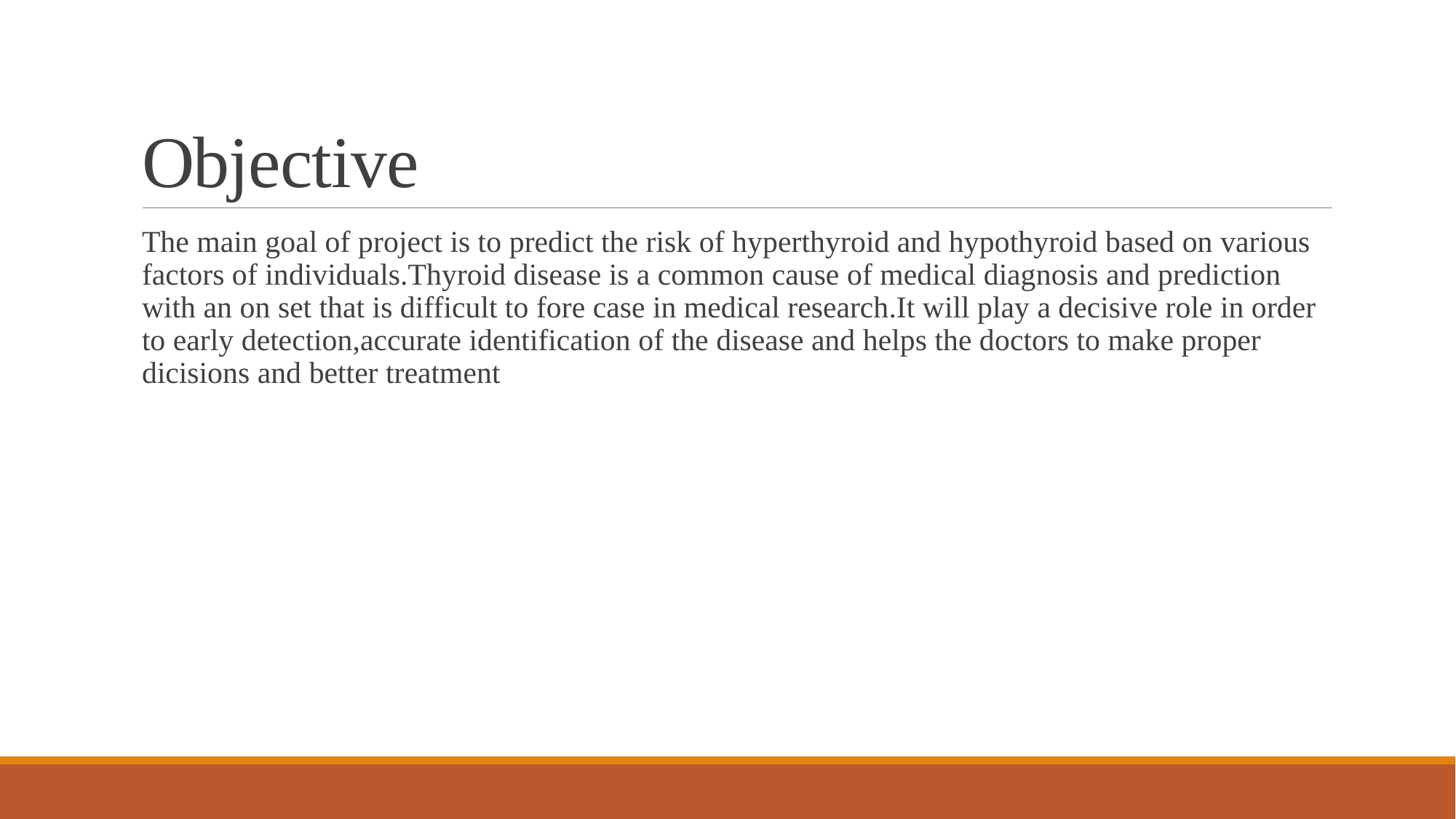

# Objective
The main goal of project is to predict the risk of hyperthyroid and hypothyroid based on various factors of individuals.Thyroid disease is a common cause of medical diagnosis and prediction with an on set that is difficult to fore case in medical research.It will play a decisive role in order to early detection,accurate identification of the disease and helps the doctors to make proper dicisions and better treatment